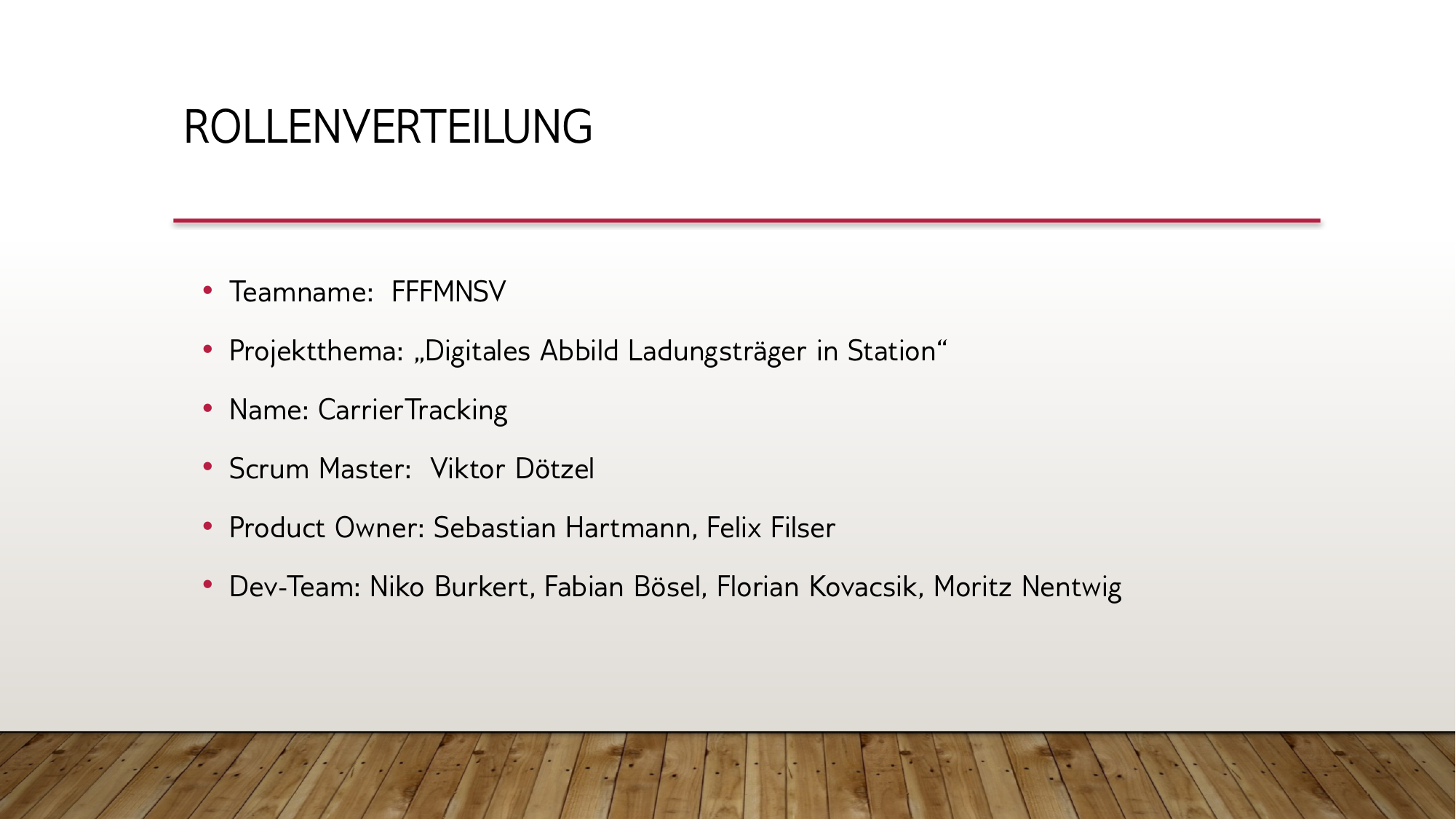

Rollenverteilung

Teamname:  FFFMNSV
Projektthema: „Digitales Abbild Ladungsträger in Station“
Name: CarrierTracking
Scrum Master:  Viktor Dötzel
Product Owner: Sebastian Hartmann, Felix Filser
Dev-Team: Niko Burkert, Fabian Bösel, Florian Kovacsik, Moritz Nentwig